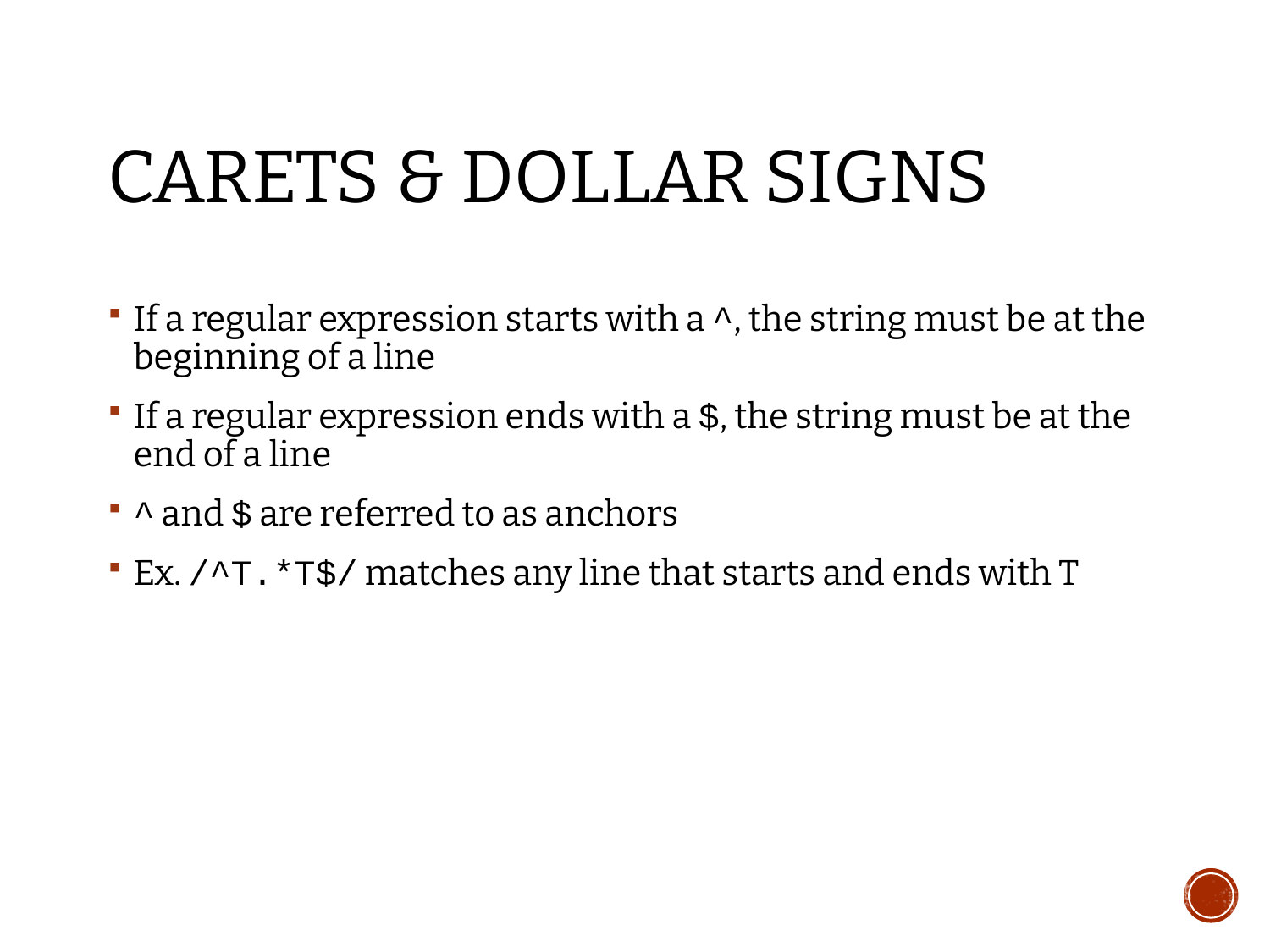

# Carets & Dollar Signs
If a regular expression starts with a ^, the string must be at the beginning of a line
If a regular expression ends with a $, the string must be at the end of a line
^ and $ are referred to as anchors
Ex. /^T.*T$/ matches any line that starts and ends with T